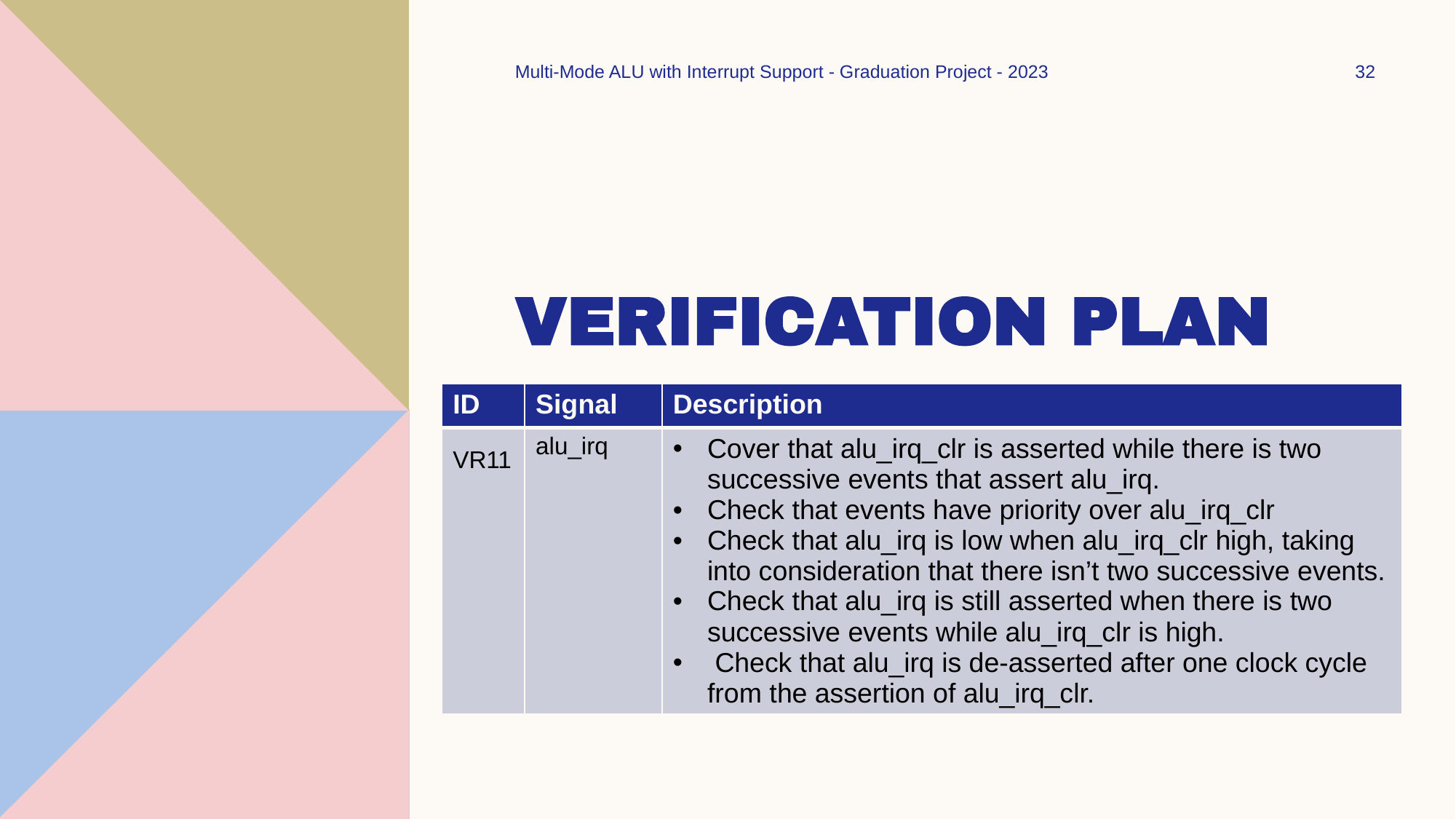

Multi-Mode ALU with Interrupt Support - Graduation Project - 2023
32
# Verification Plan
| ID | Signal | Description |
| --- | --- | --- |
| VR11 | alu\_irq | Cover that alu\_irq\_clr is asserted while there is two successive events that assert alu\_irq. Check that events have priority over alu\_irq\_clr Check that alu\_irq is low when alu\_irq\_clr high, taking into consideration that there isn’t two successive events. Check that alu\_irq is still asserted when there is two successive events while alu\_irq\_clr is high. Check that alu\_irq is de-asserted after one clock cycle from the assertion of alu\_irq\_clr. |